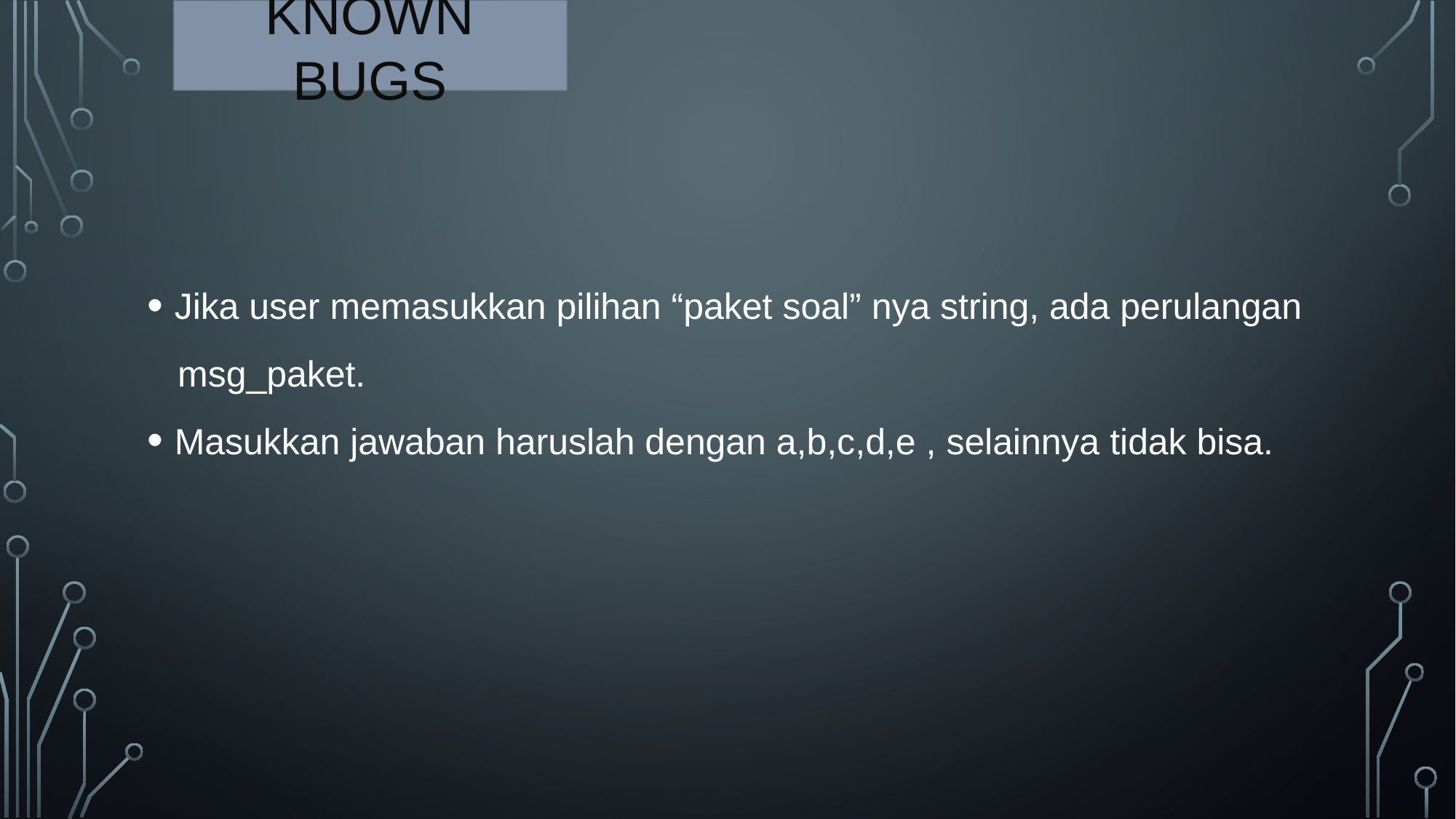

KNOWN BUGS
Jika user memasukkan pilihan “paket soal” nya string, ada perulangan
   msg_paket.
Masukkan jawaban haruslah dengan a,b,c,d,e , selainnya tidak bisa.